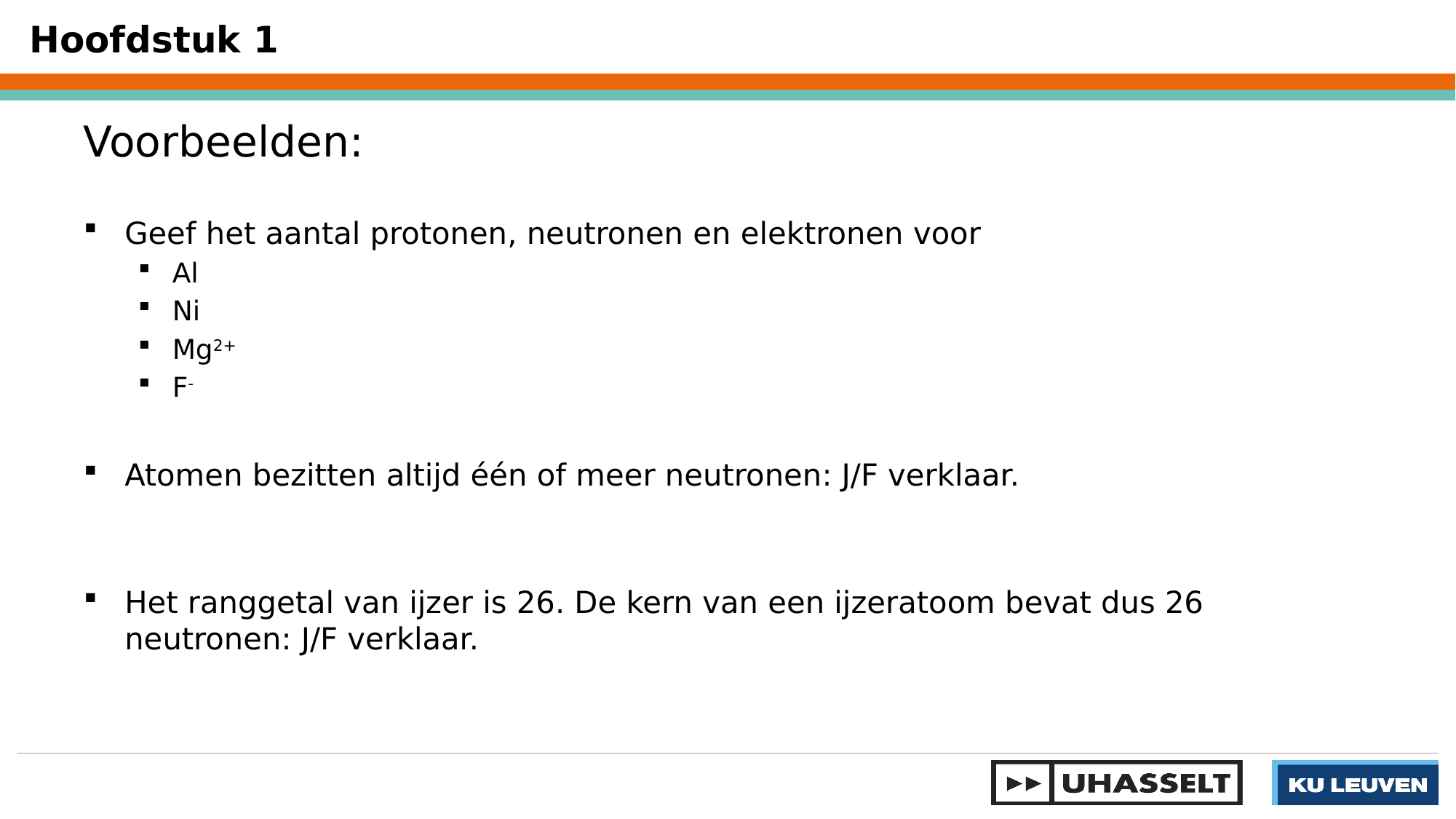

Hoofdstuk 1
Voorbeelden:

Geef het aantal protonen, neutronen en elektronen voor
Al
Ni
Mg2+
F-

Atomen bezitten altijd één of meer neutronen: J/F verklaar.

Het ranggetal van ijzer is 26. De kern van een ijzeratoom bevat dus 26 neutronen: J/F verklaar.